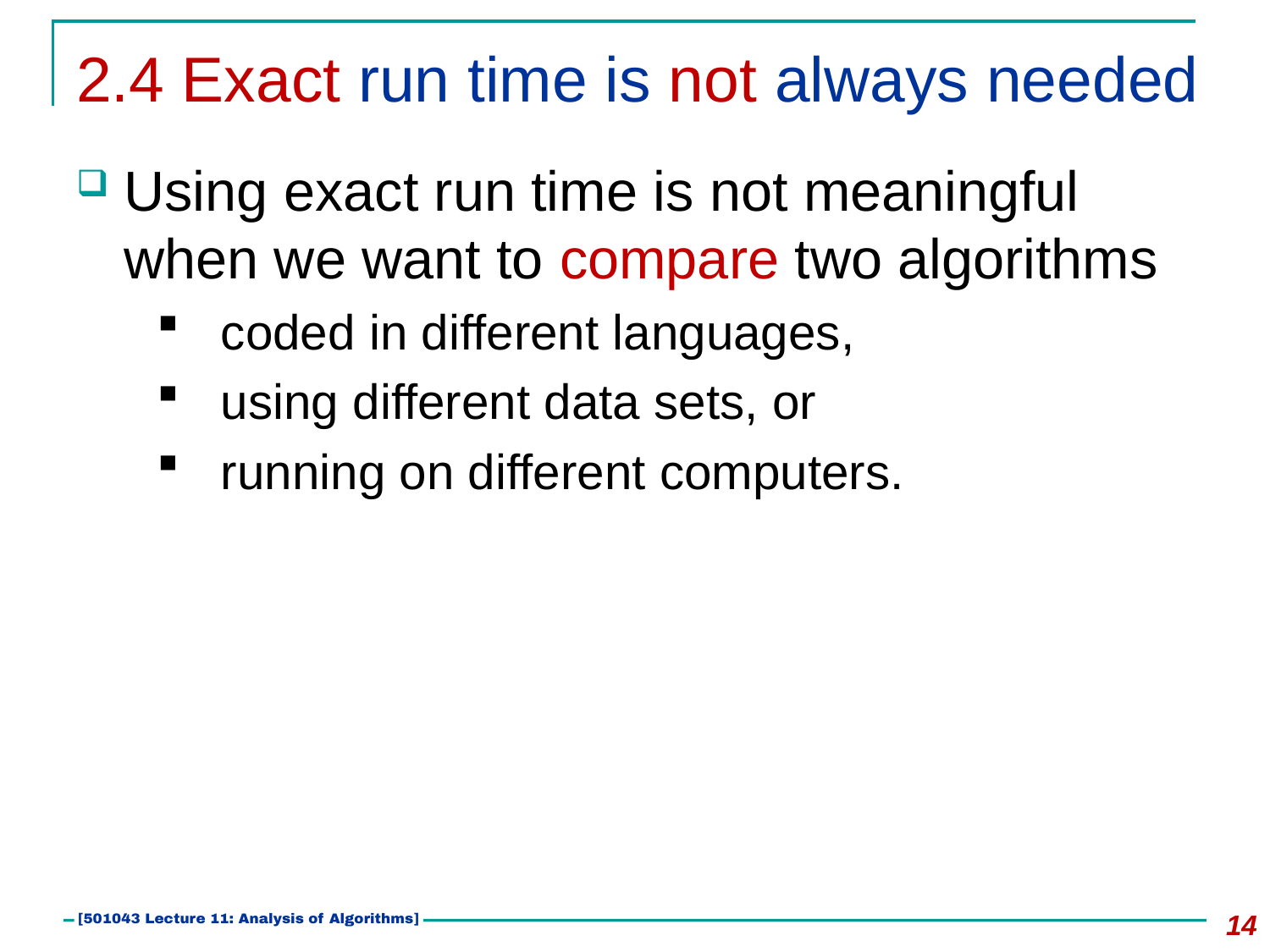

# 2.4 Exact run time is not always needed
Using exact run time is not meaningful when we want to compare two algorithms
coded in different languages,
using different data sets, or
running on different computers.
14
[501043 Lecture 11: Analysis of Algorithms]